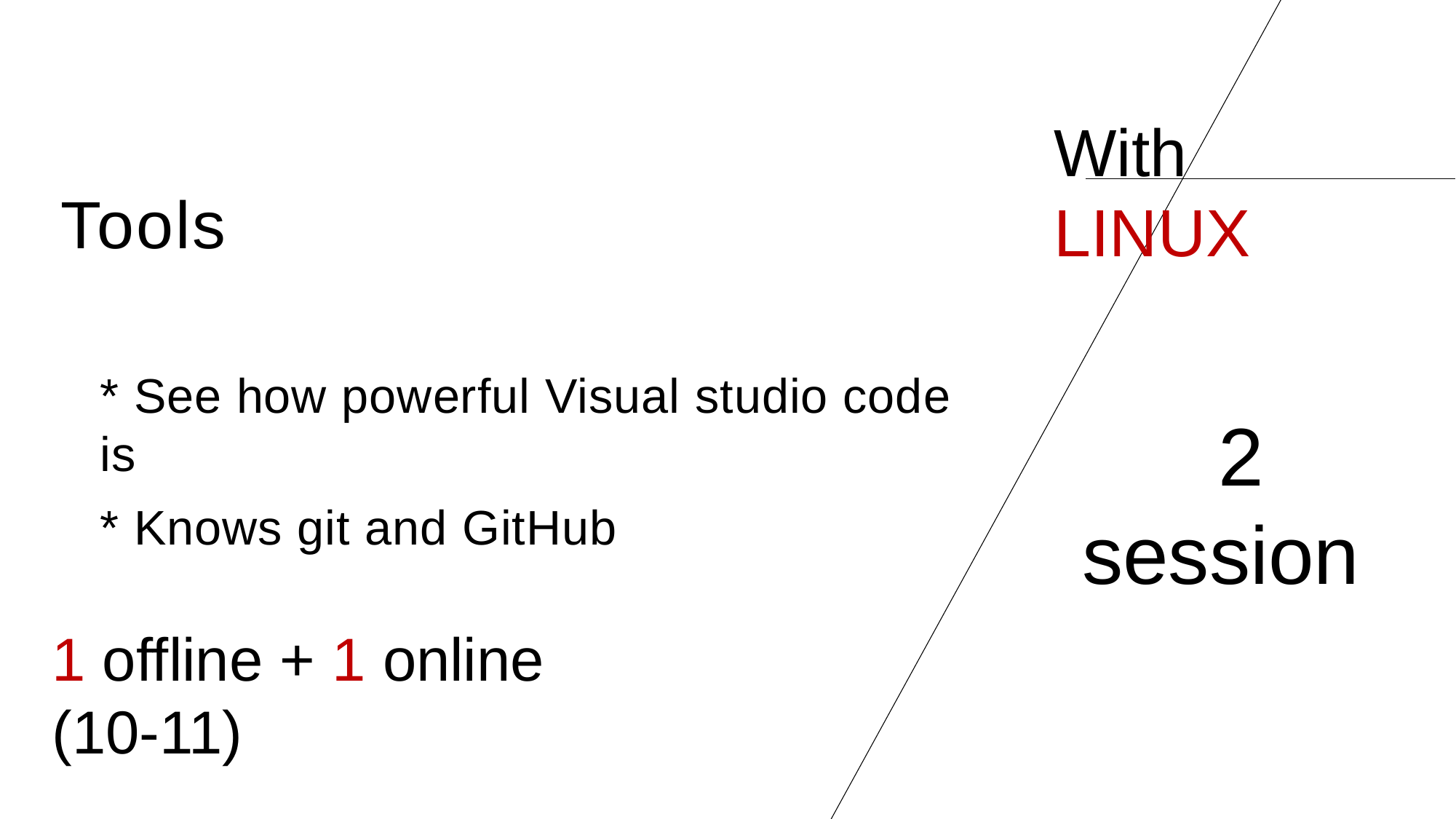

With LINUX
# Tools
* See how powerful Visual studio code is
* Knows git and GitHub
      2 session
1 offline + 1 online
(10-11)